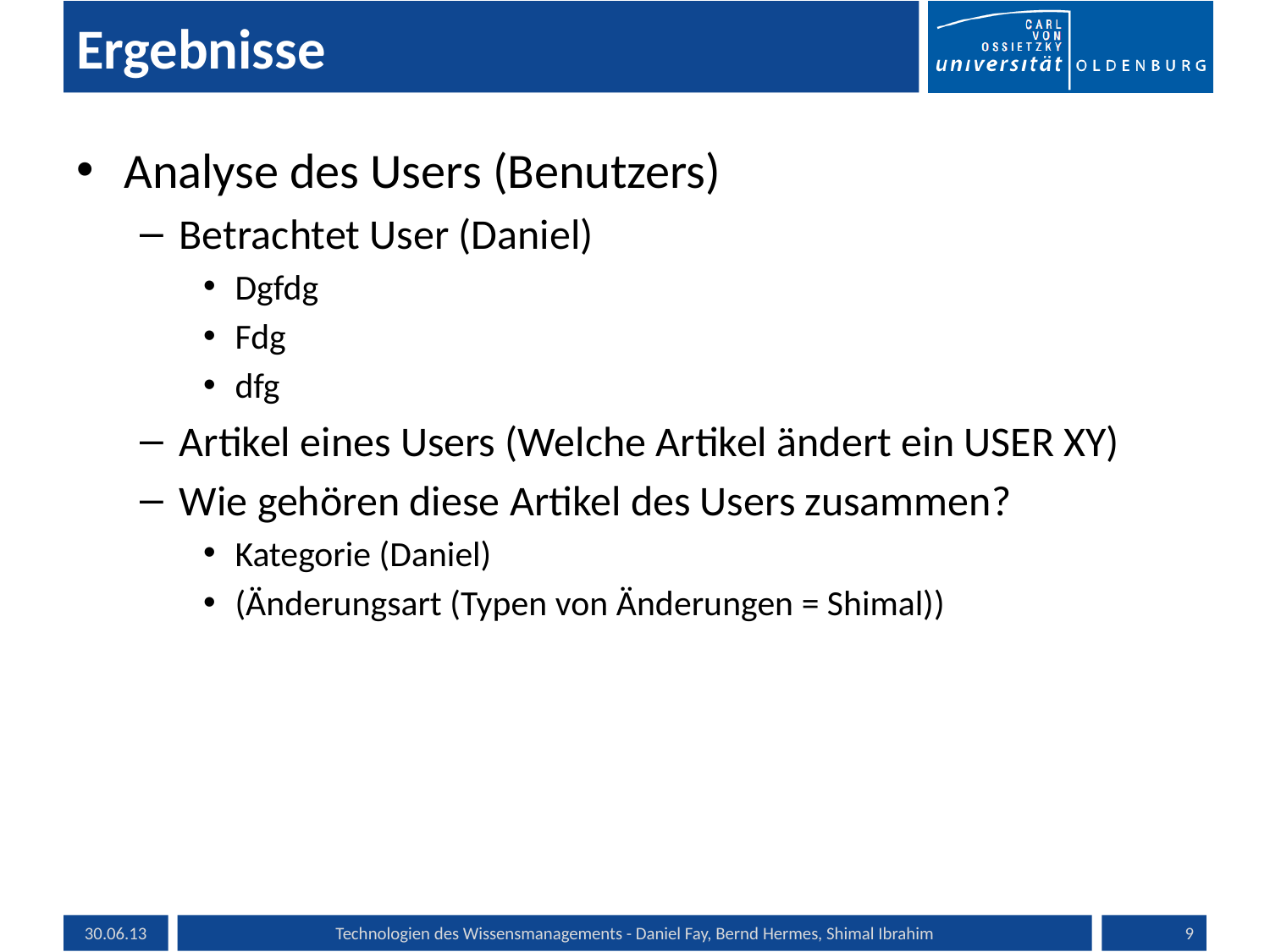

# Ergebnisse
Analyse des Users (Benutzers)
Betrachtet User (Daniel)
Dgfdg
Fdg
dfg
Artikel eines Users (Welche Artikel ändert ein USER XY)
Wie gehören diese Artikel des Users zusammen?
Kategorie (Daniel)
(Änderungsart (Typen von Änderungen = Shimal))

30.06.13
Technologien des Wissensmanagements - Daniel Fay, Bernd Hermes, Shimal Ibrahim
9